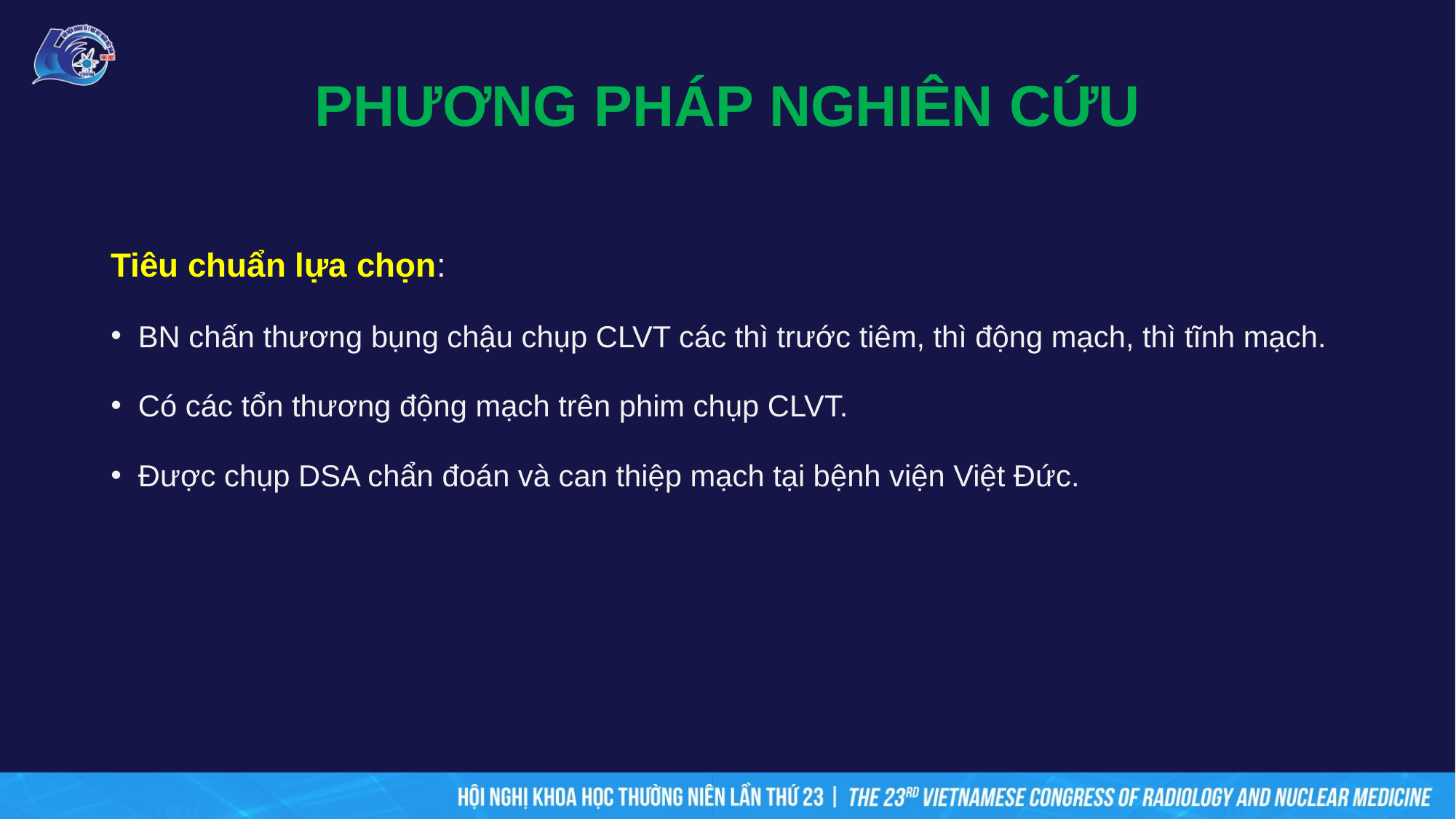

# PHƯƠNG PHÁP NGHIÊN CỨU
Tiêu chuẩn lựa chọn:
BN chấn thương bụng chậu chụp CLVT các thì trước tiêm, thì động mạch, thì tĩnh mạch.
Có các tổn thương động mạch trên phim chụp CLVT.
Được chụp DSA chẩn đoán và can thiệp mạch tại bệnh viện Việt Đức.